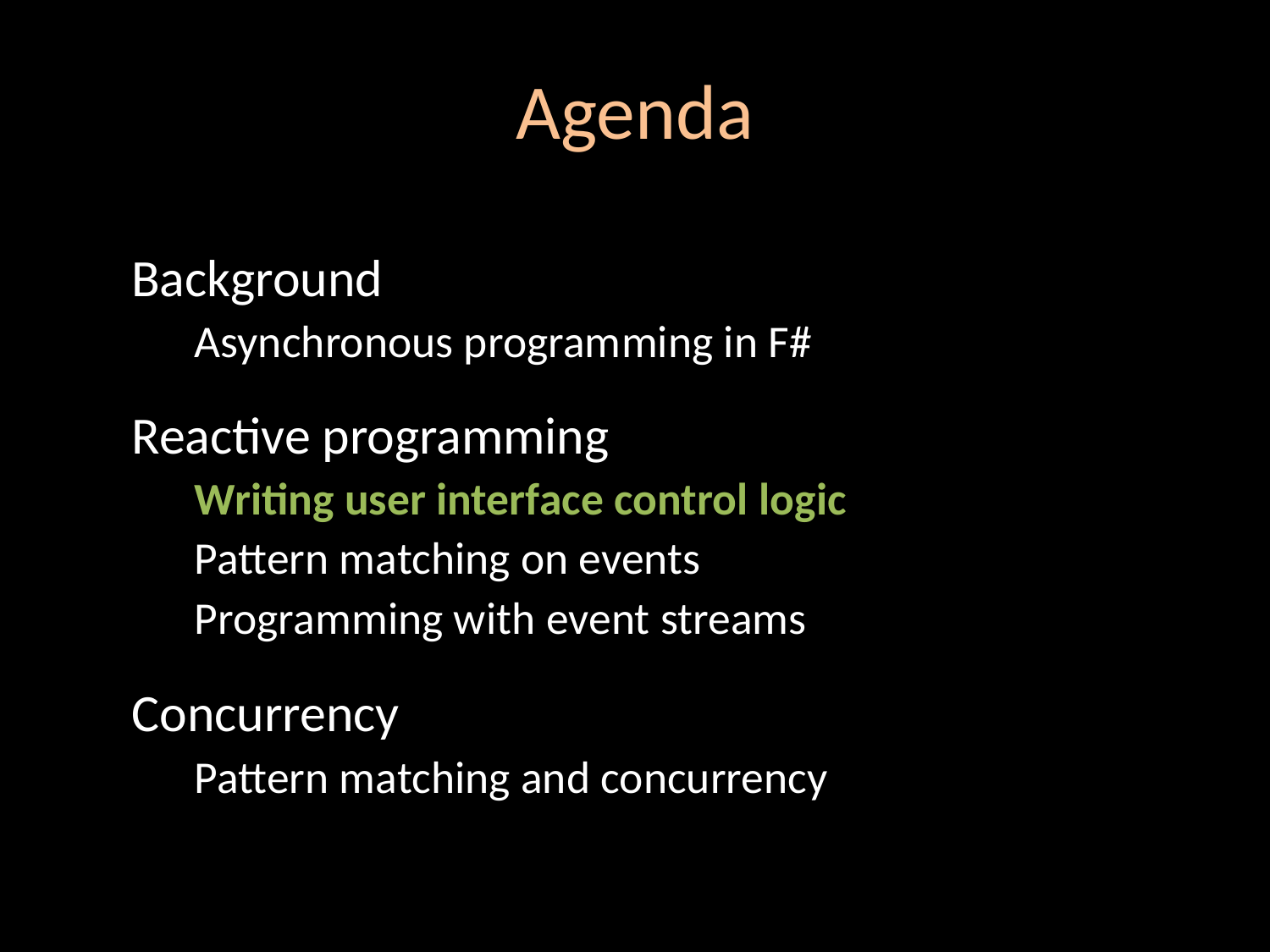

# Agenda
Background
Asynchronous programming in F#

Reactive programming
Writing user interface control logic
Pattern matching on events
Programming with event streams

Concurrency
Pattern matching and concurrency